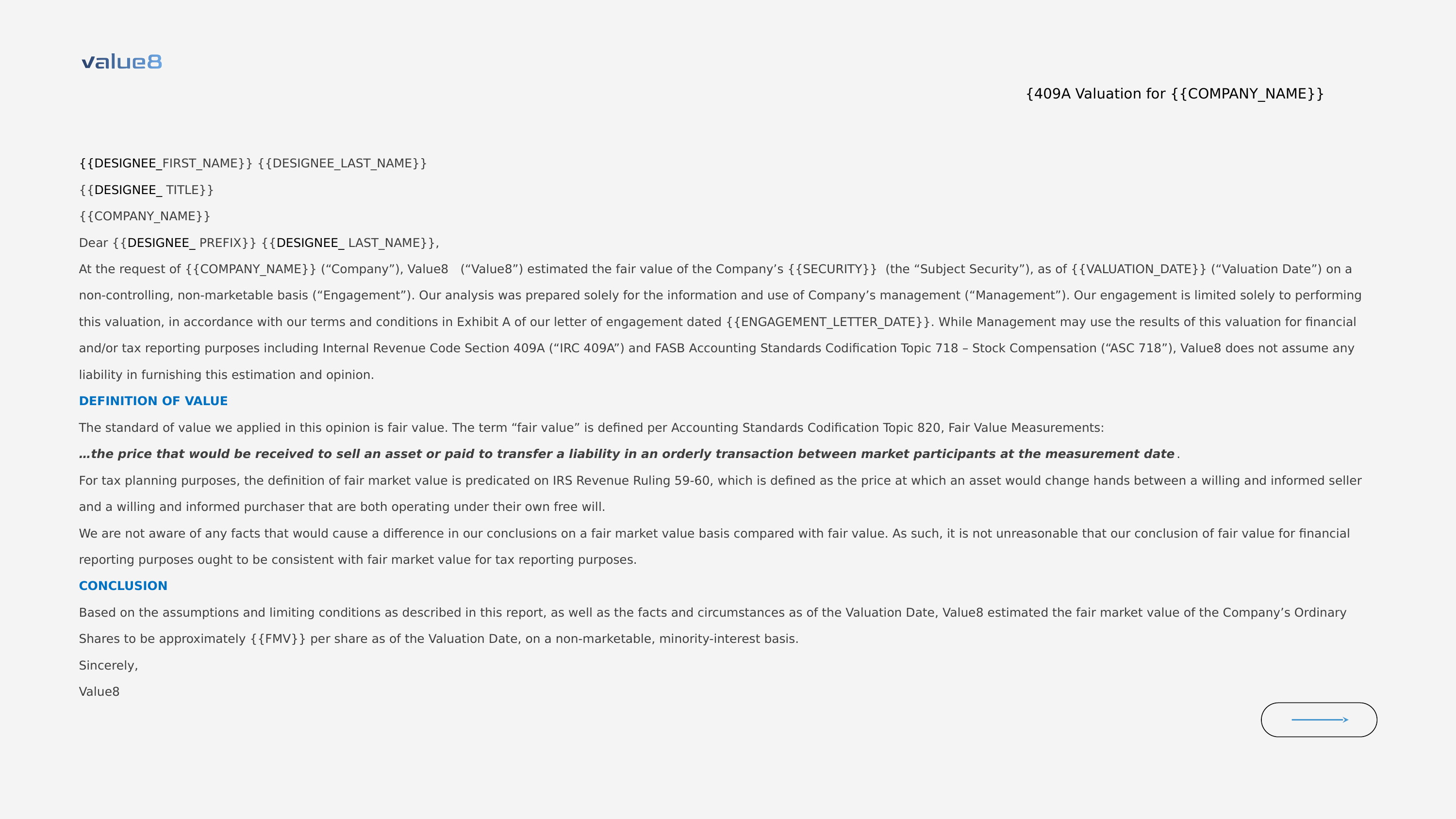

{409A Valuation for {{COMPANY_NAME}}
{{DESIGNEE_FIRST_NAME}} {{DESIGNEE_LAST_NAME}}
{{DESIGNEE_ TITLE}}
{{COMPANY_NAME}}
Dear {{DESIGNEE_ PREFIX}} {{DESIGNEE_ LAST_NAME}},
At the request of {{COMPANY_NAME}} (“Company”), Value8   (“Value8”) estimated the fair value of the Company’s {{SECURITY}}  (the “Subject Security”), as of {{VALUATION_DATE}} (“Valuation Date”) on a  non-controlling, non-marketable basis (“Engagement”). Our analysis was prepared solely for the information and use of Company’s management (“Management”). Our engagement is limited solely to performing this valuation, in accordance with our terms and conditions in Exhibit A of our letter of engagement dated {{ENGAGEMENT_LETTER_DATE}}. While Management may use the results of this valuation for financial and/or tax reporting purposes including Internal Revenue Code Section 409A (“IRC 409A”) and FASB Accounting Standards Codification Topic 718 – Stock Compensation (“ASC 718”), Value8 does not assume any liability in furnishing this estimation and opinion.
DEFINITION OF VALUE
The standard of value we applied in this opinion is fair value. The term “fair value” is defined per Accounting Standards Codification Topic 820, Fair Value Measurements:
…the price that would be received to sell an asset or paid to transfer a liability in an orderly transaction between market participants at the measurement date.
For tax planning purposes, the definition of fair market value is predicated on IRS Revenue Ruling 59-60, which is defined as the price at which an asset would change hands between a willing and informed seller and a willing and informed purchaser that are both operating under their own free will.
We are not aware of any facts that would cause a difference in our conclusions on a fair market value basis compared with fair value. As such, it is not unreasonable that our conclusion of fair value for financial reporting purposes ought to be consistent with fair market value for tax reporting purposes.
CONCLUSION
Based on the assumptions and limiting conditions as described in this report, as well as the facts and circumstances as of the Valuation Date, Value8 estimated the fair market value of the Company’s Ordinary Shares to be approximately {{FMV}} per share as of the Valuation Date, on a non-marketable, minority-interest basis.
Sincerely,
Value8